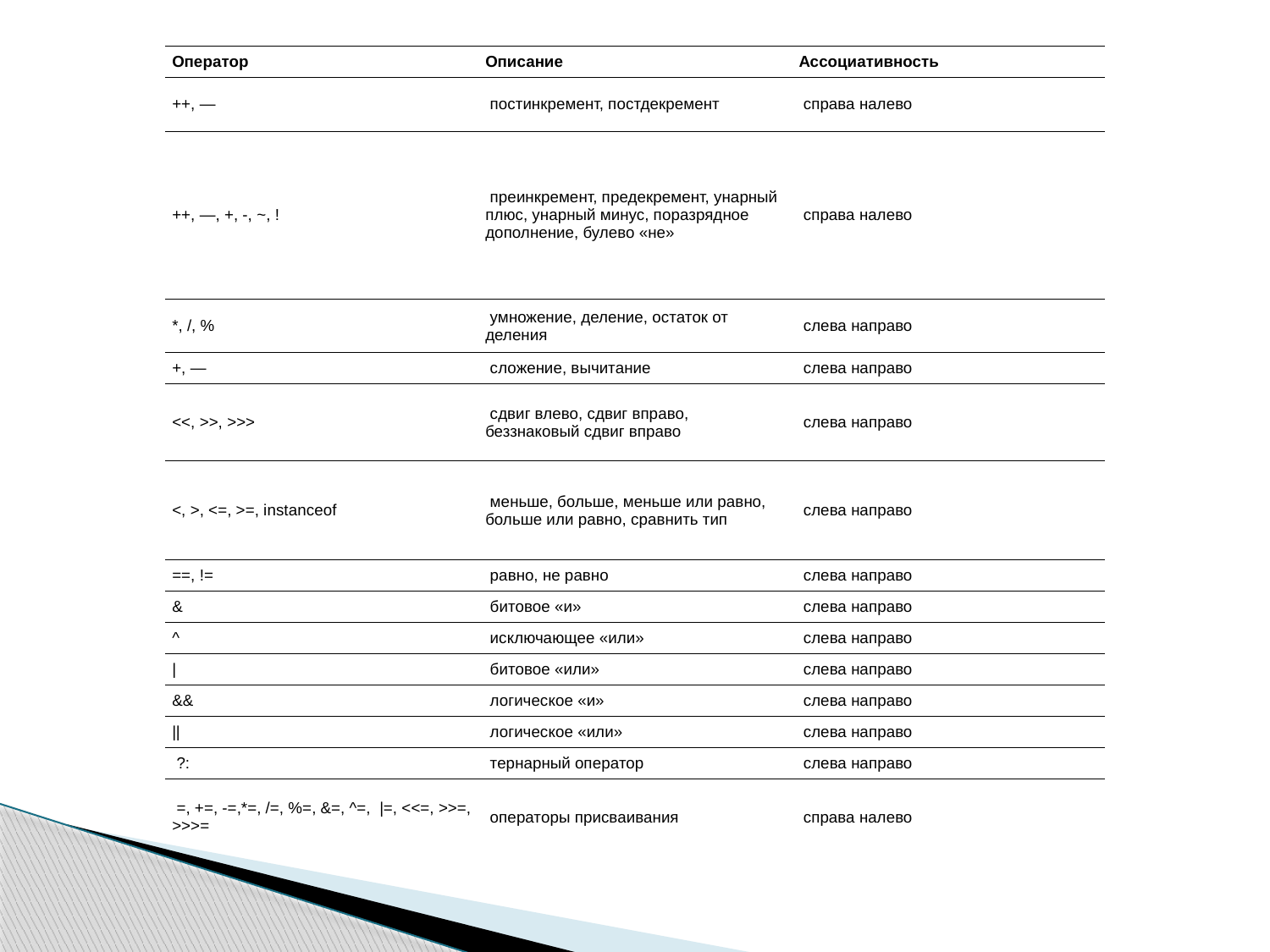

| Оператор | Описание | Ассоциативность |
| --- | --- | --- |
| ++, — | постинкремент, постдекремент | справа налево |
| ++, —, +, -, ~, ! | преинкремент, предекремент, унарный плюс, унарный минус, поразрядное дополнение, булево «не» | справа налево |
| \*, /, % | умножение, деление, остаток от деления | слева направо |
| +, — | сложение, вычитание | слева направо |
| <<, >>, >>> | сдвиг влево, сдвиг вправо, беззнаковый сдвиг вправо | слева направо |
| <, >, <=, >=, instanceof | меньше, больше, меньше или равно, больше или равно, сравнить тип | слева направо |
| ==, != | равно, не равно | слева направо |
| & | битовое «и» | слева направо |
| ^ | исключающее «или» | слева направо |
| | | битовое «или» | слева направо |
| && | логическое «и» | слева направо |
| || | логическое «или» | слева направо |
| ?: | тернарный оператор | слева направо |
| =, +=, -=,\*=, /=, %=, &=, ^=,  |=, <<=, >>=, >>>= | операторы присваивания | справа налево |